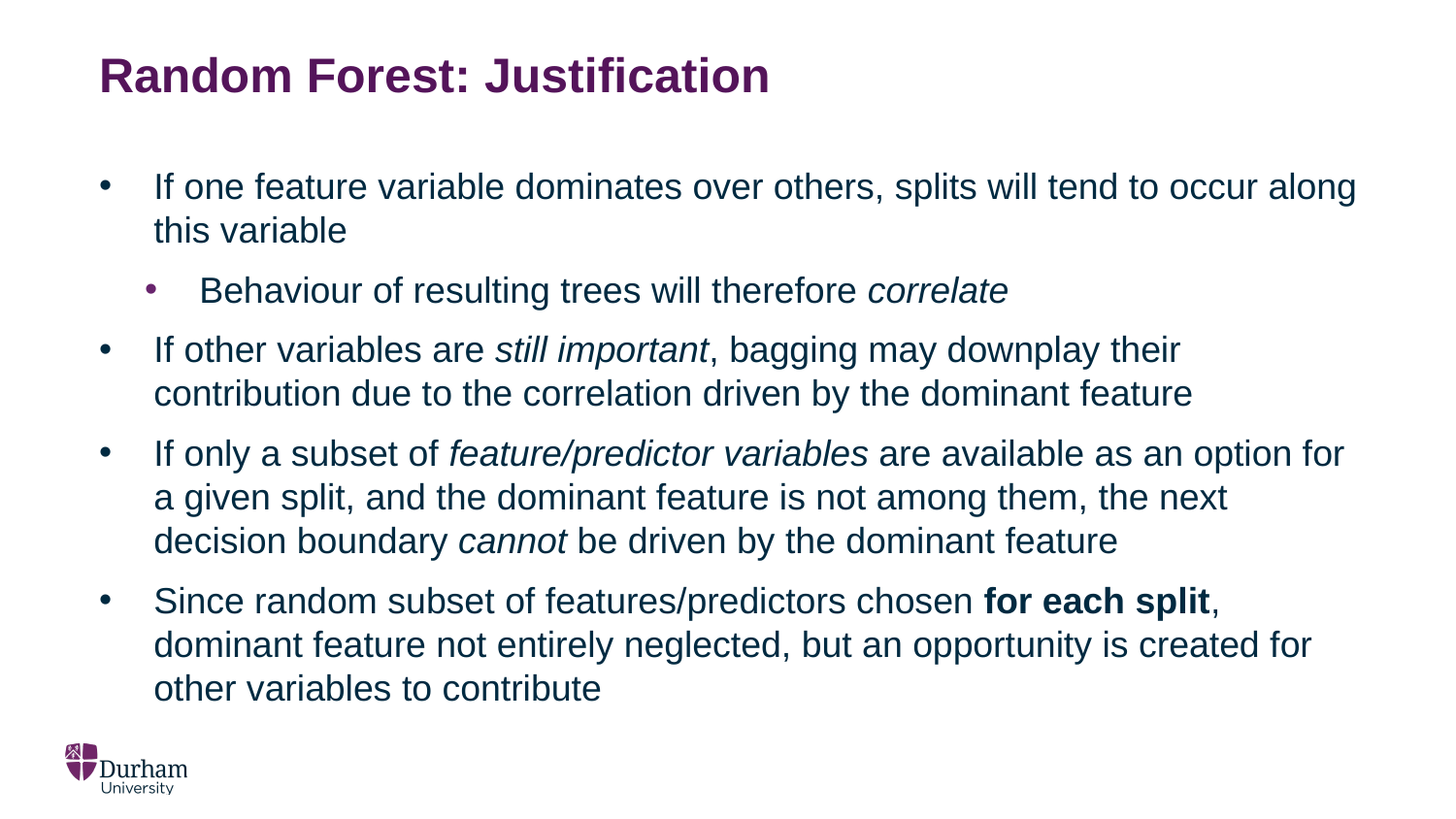

# Random Forest: Justification
If one feature variable dominates over others, splits will tend to occur along this variable
Behaviour of resulting trees will therefore correlate
If other variables are still important, bagging may downplay their contribution due to the correlation driven by the dominant feature
If only a subset of feature/predictor variables are available as an option for a given split, and the dominant feature is not among them, the next decision boundary cannot be driven by the dominant feature
Since random subset of features/predictors chosen for each split, dominant feature not entirely neglected, but an opportunity is created for other variables to contribute